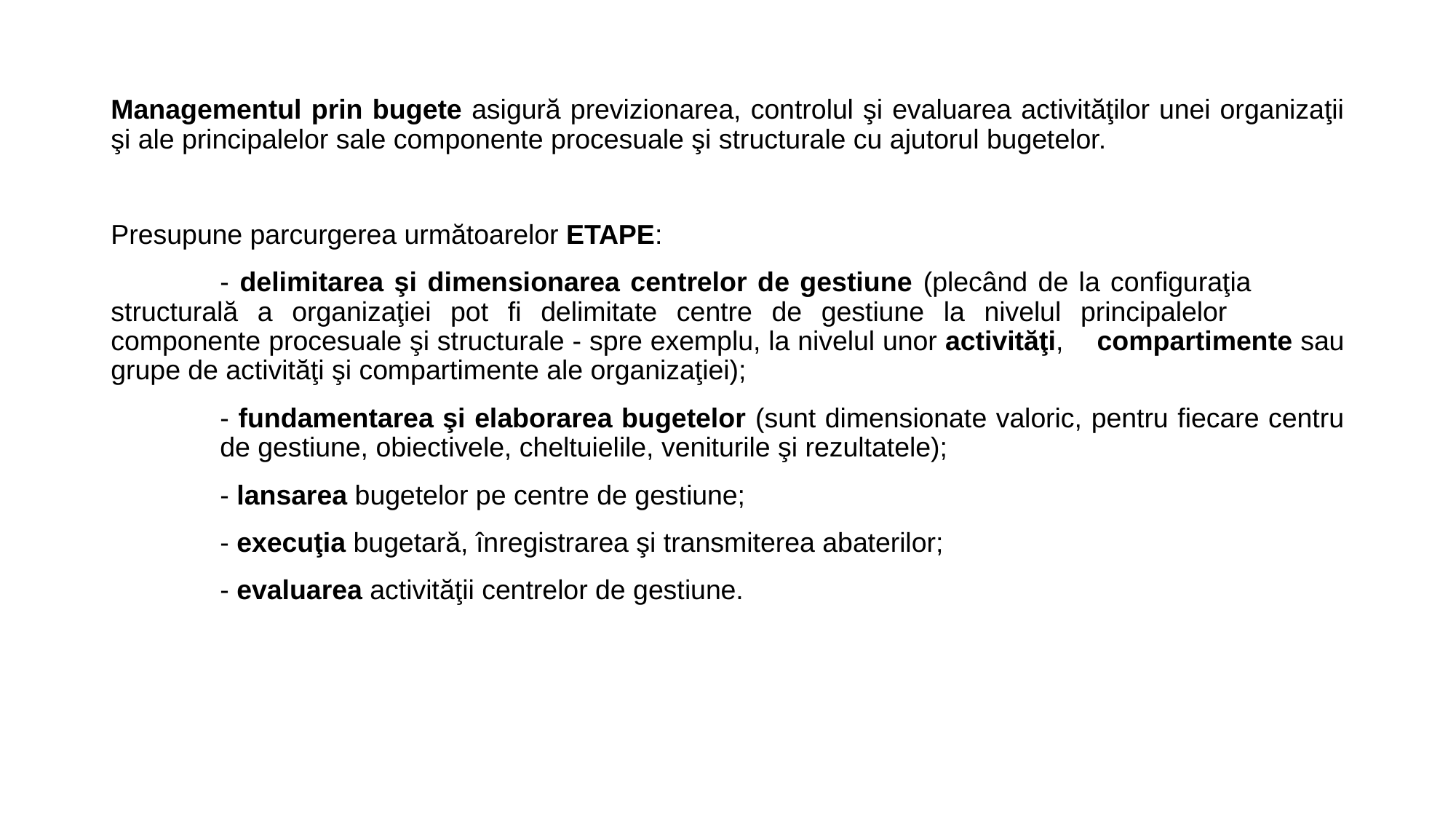

Managementul prin bugete asigură previzionarea, controlul şi evaluarea activităţilor unei organizaţii şi ale principalelor sale componente procesuale şi structurale cu ajutorul bugetelor.

Presupune parcurgerea următoarelor ETAPE:
	- delimitarea şi dimensionarea centrelor de gestiune (plecând de la configuraţia 	structurală a organizaţiei pot fi delimitate centre de gestiune la nivelul principalelor 	componente procesuale şi structurale - spre exemplu, la nivelul unor activităţi, 	compartimente sau grupe de activităţi şi compartimente ale organizaţiei);
	- fundamentarea şi elaborarea bugetelor (sunt dimensionate valoric, pentru fiecare centru 	de gestiune, obiectivele, cheltuielile, veniturile şi rezultatele);
	- lansarea bugetelor pe centre de gestiune;
	- execuţia bugetară, înregistrarea şi transmiterea abaterilor;
	- evaluarea activităţii centrelor de gestiune.